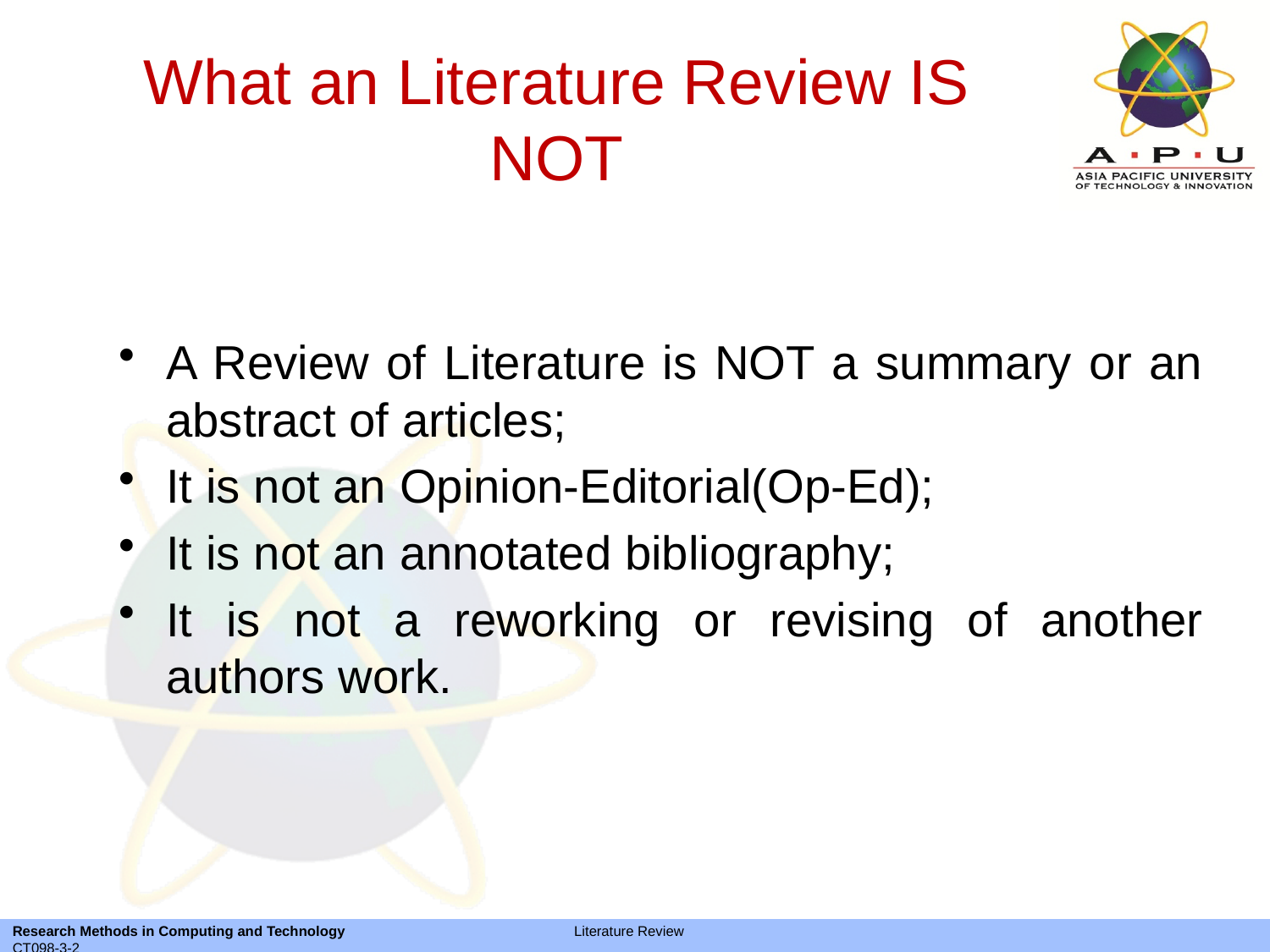

# What an Literature Review IS NOT
A Review of Literature is NOT a summary or an abstract of articles;
It is not an Opinion-Editorial(Op-Ed);
It is not an annotated bibliography;
It is not a reworking or revising of another authors work.